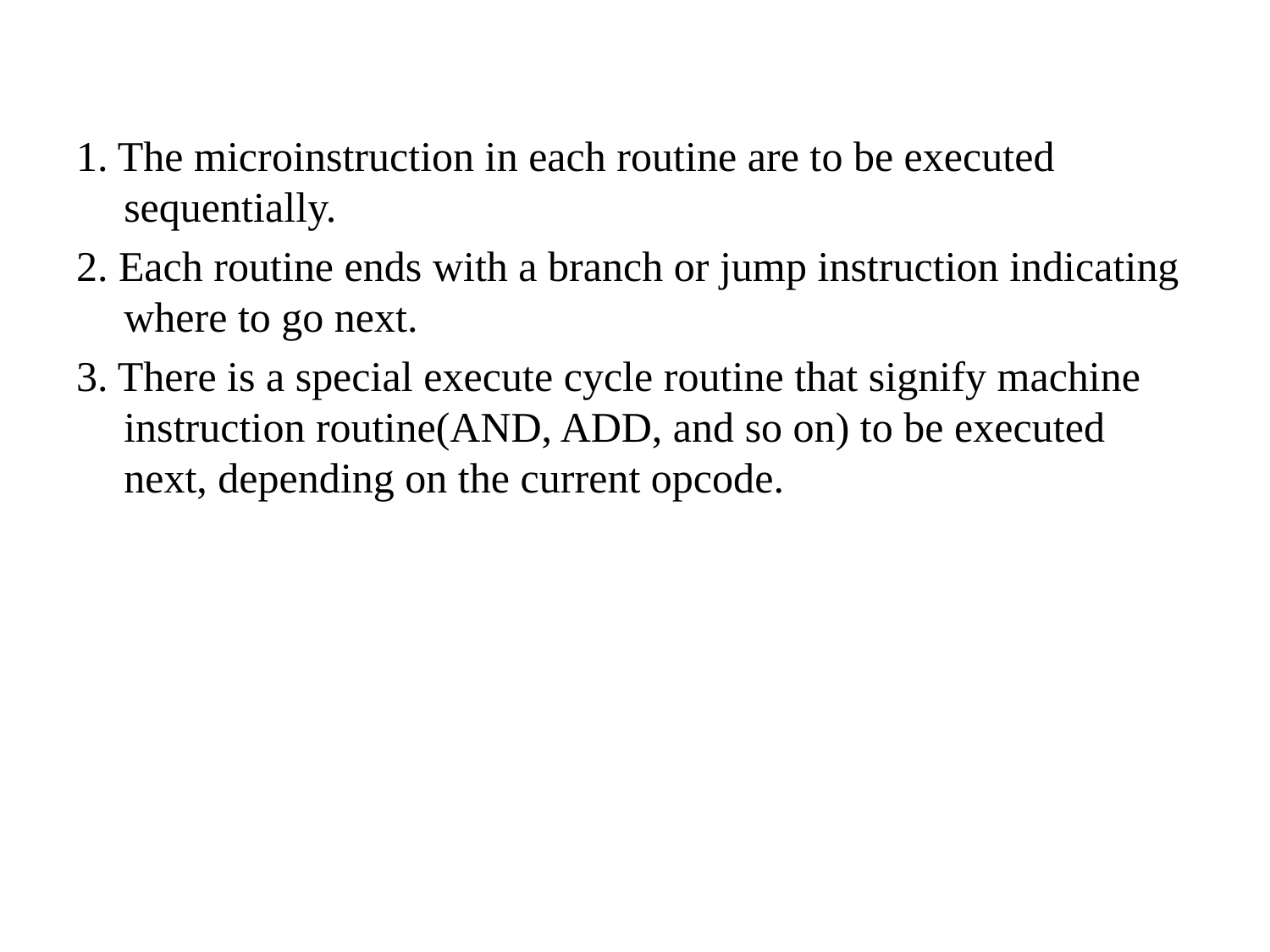

1. The microinstruction in each routine are to be executed sequentially.
2. Each routine ends with a branch or jump instruction indicating where to go next.
3. There is a special execute cycle routine that signify machine instruction routine(AND, ADD, and so on) to be executed next, depending on the current opcode.